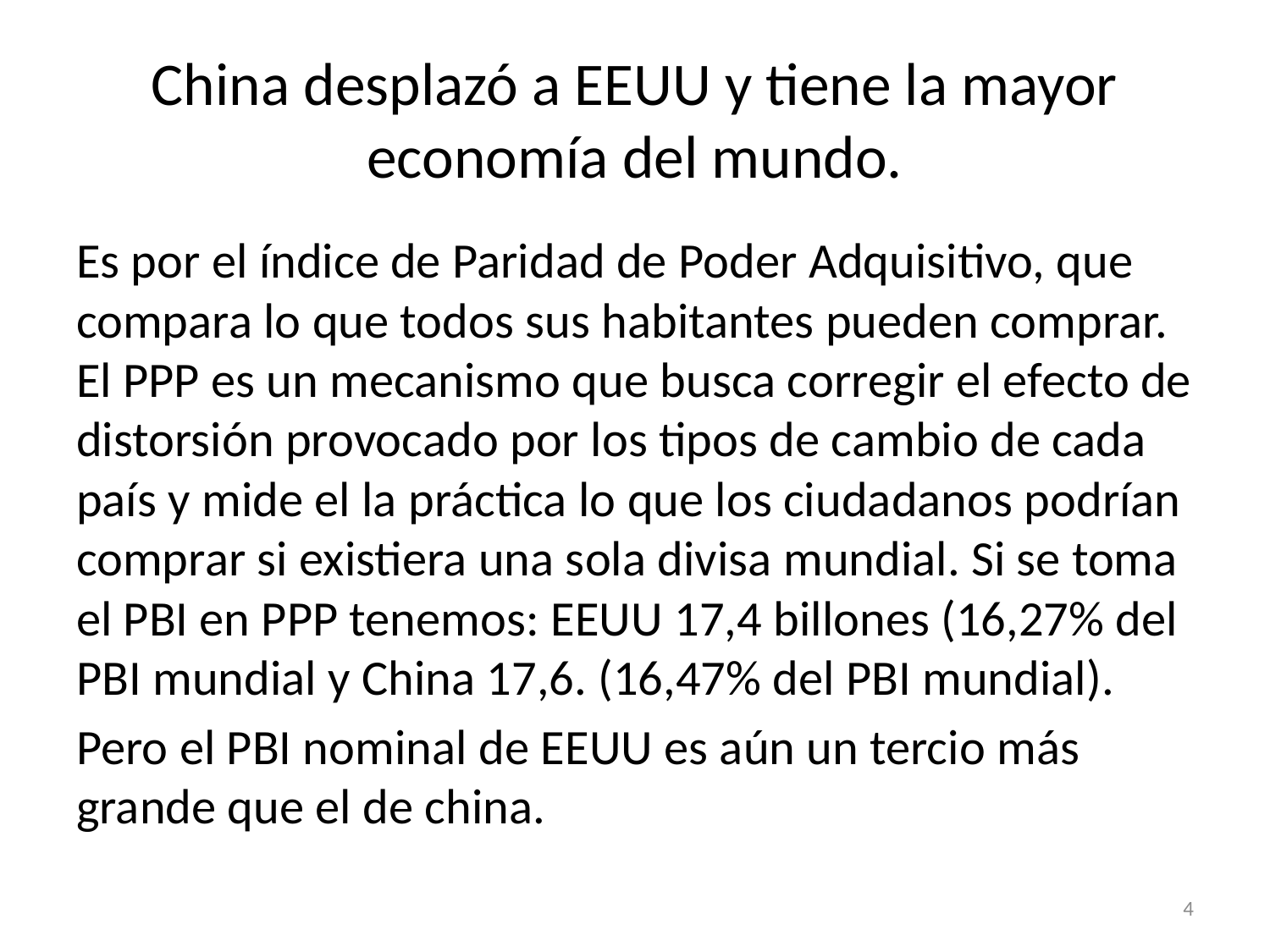

# China desplazó a EEUU y tiene la mayor economía del mundo.
Es por el índice de Paridad de Poder Adquisitivo, que compara lo que todos sus habitantes pueden comprar. El PPP es un mecanismo que busca corregir el efecto de distorsión provocado por los tipos de cambio de cada país y mide el la práctica lo que los ciudadanos podrían comprar si existiera una sola divisa mundial. Si se toma el PBI en PPP tenemos: EEUU 17,4 billones (16,27% del PBI mundial y China 17,6. (16,47% del PBI mundial).
Pero el PBI nominal de EEUU es aún un tercio más grande que el de china.
4